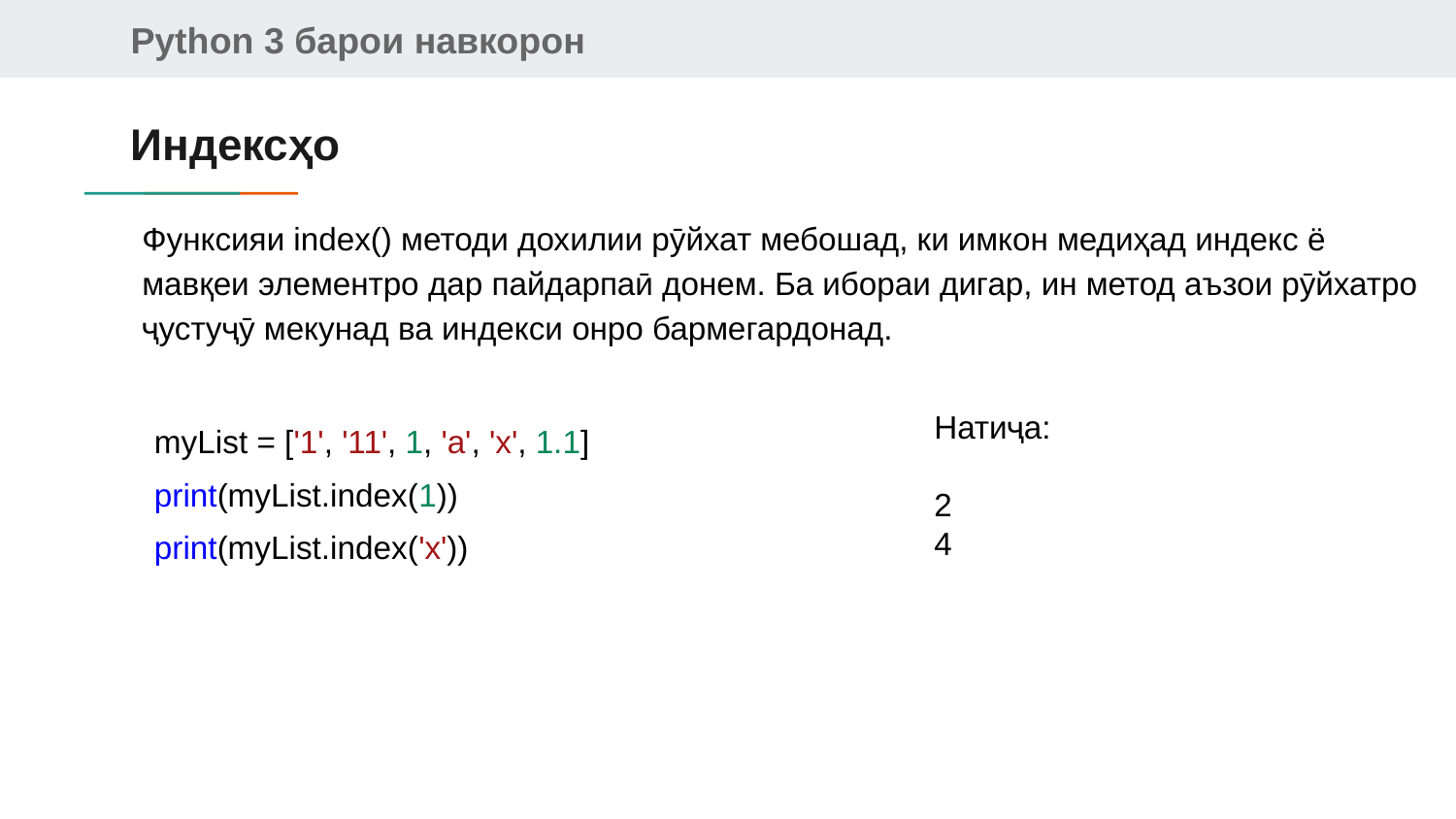

# Индексҳо
Функсияи index() методи дохилии рӯйхат мебошад, ки имкон медиҳад индекс ё ​​мавқеи элементро дар пайдарпаӣ донем. Ба ибораи дигар, ин метод аъзои рӯйхатро ҷустуҷӯ мекунад ва индекси онро бармегардонад.

myList = ['1', '11', 1, 'a', 'x', 1.1]
print(myList.index(1))
print(myList.index('x'))

Натиҷа:

2
4